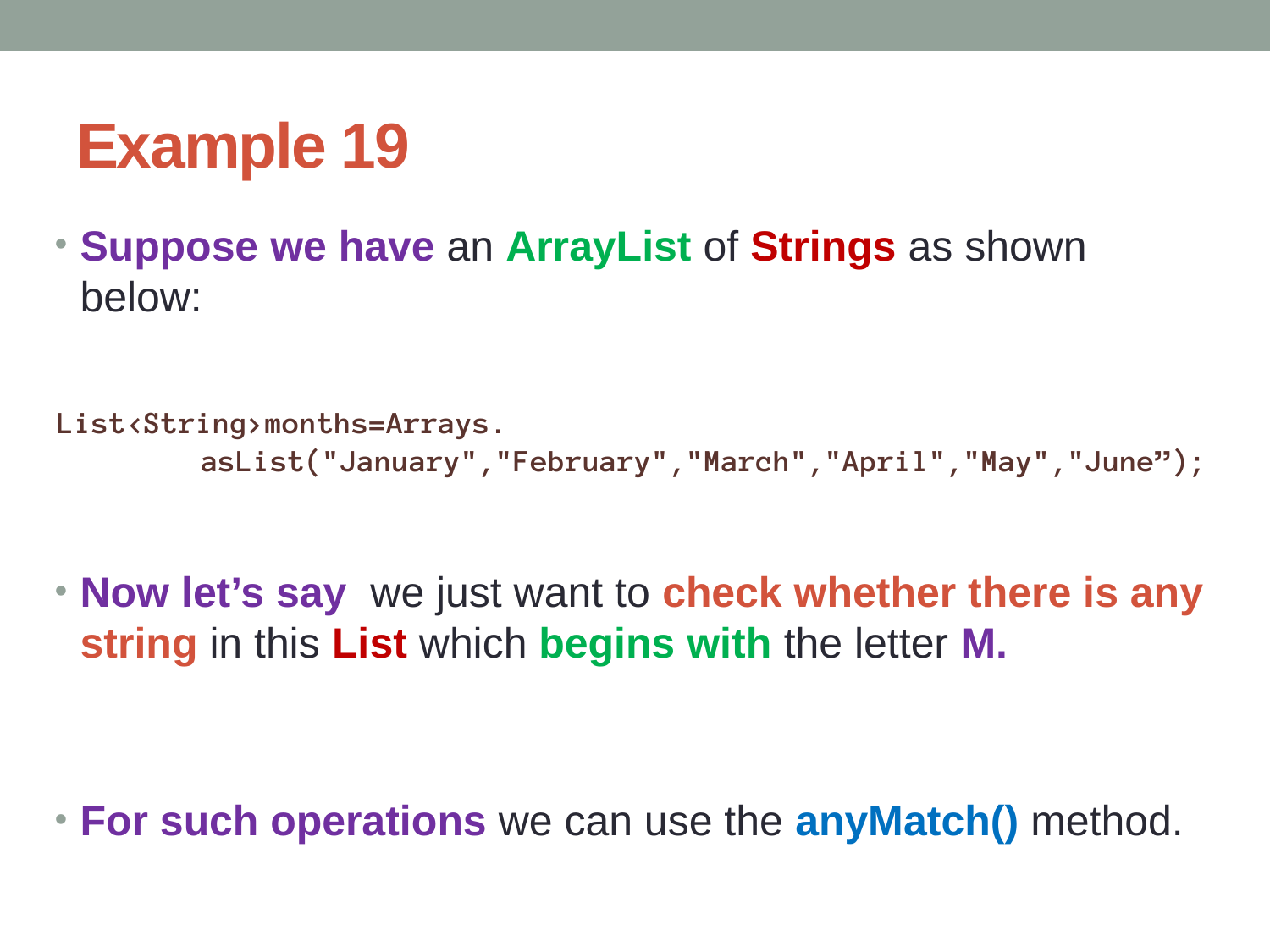

# Example 19
Suppose we have an ArrayList of Strings as shown below:

Now let’s say  we just want to check whether there is any string in this List which begins with the letter M.

For such operations we can use the anyMatch() method.

 List<String>months=Arrays.
	  asList("January","February","March","April","May","June”);